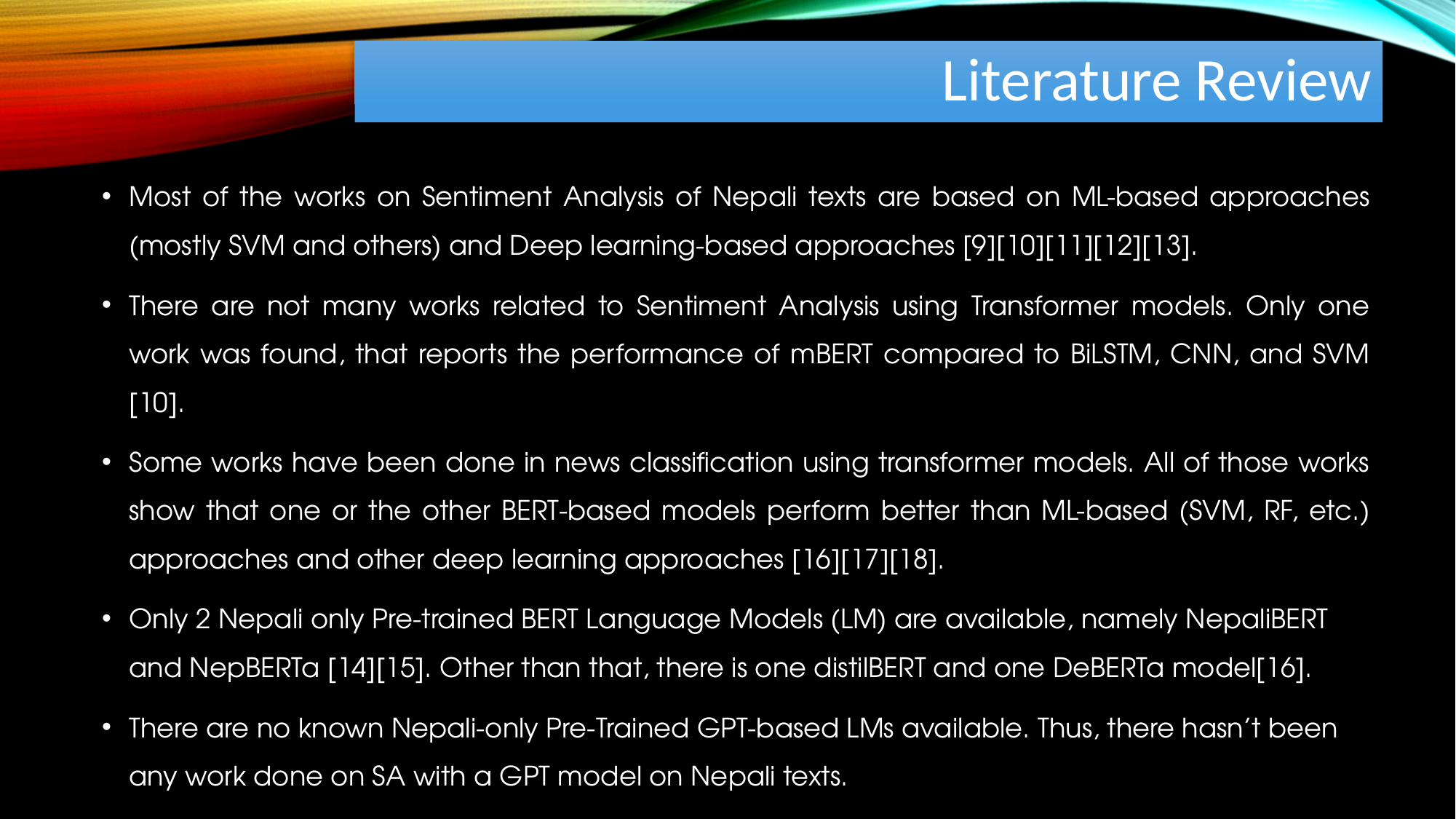

# Literature Review
Most of the works on Sentiment Analysis of Nepali texts are based on ML-based approaches (mostly SVM and others) and Deep learning-based approaches [9][10][11][12][13].
There are not many works related to Sentiment Analysis using Transformer models. Only one work was found, that reports the performance of mBERT compared to BiLSTM, CNN, and SVM [10].
Some works have been done in news classification using transformer models. All of those works show that one or the other BERT-based models perform better than ML-based (SVM, RF, etc.) approaches and other deep learning approaches [16][17][18].
Only 2 Nepali only Pre-trained BERT Language Models (LM) are available, namely NepaliBERT and NepBERTa [14][15]. Other than that, there is one distilBERT and one DeBERTa model[16].
There are no known Nepali-only Pre-Trained GPT-based LMs available. Thus, there hasn’t been any work done on SA with a GPT model on Nepali texts.